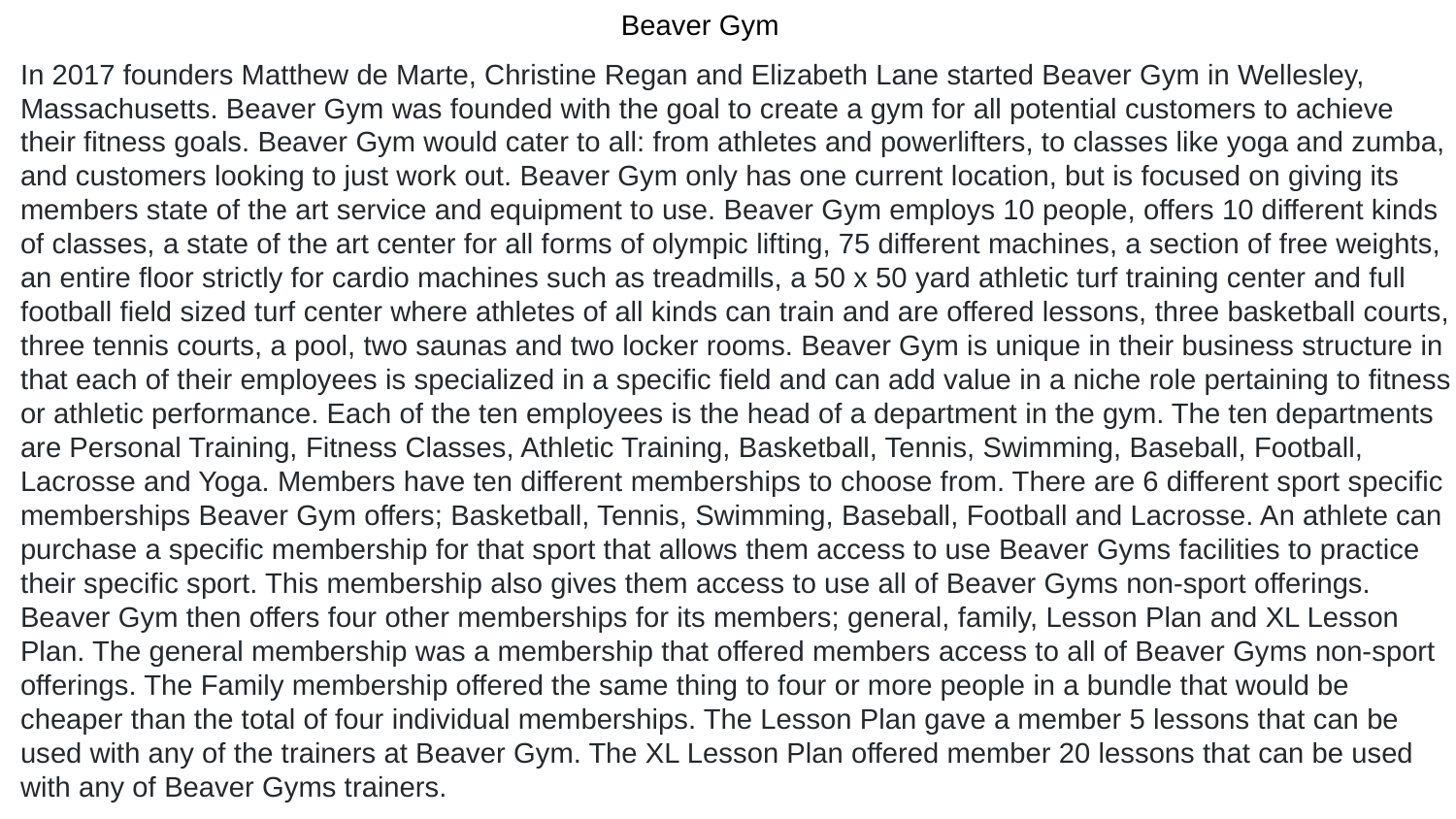

Beaver Gym
In 2017 founders Matthew de Marte, Christine Regan and Elizabeth Lane started Beaver Gym in Wellesley, Massachusetts. Beaver Gym was founded with the goal to create a gym for all potential customers to achieve their fitness goals. Beaver Gym would cater to all: from athletes and powerlifters, to classes like yoga and zumba, and customers looking to just work out. Beaver Gym only has one current location, but is focused on giving its members state of the art service and equipment to use. Beaver Gym employs 10 people, offers 10 different kinds of classes, a state of the art center for all forms of olympic lifting, 75 different machines, a section of free weights, an entire floor strictly for cardio machines such as treadmills, a 50 x 50 yard athletic turf training center and full football field sized turf center where athletes of all kinds can train and are offered lessons, three basketball courts, three tennis courts, a pool, two saunas and two locker rooms. Beaver Gym is unique in their business structure in that each of their employees is specialized in a specific field and can add value in a niche role pertaining to fitness or athletic performance. Each of the ten employees is the head of a department in the gym. The ten departments are Personal Training, Fitness Classes, Athletic Training, Basketball, Tennis, Swimming, Baseball, Football, Lacrosse and Yoga. Members have ten different memberships to choose from. There are 6 different sport specific memberships Beaver Gym offers; Basketball, Tennis, Swimming, Baseball, Football and Lacrosse. An athlete can purchase a specific membership for that sport that allows them access to use Beaver Gyms facilities to practice their specific sport. This membership also gives them access to use all of Beaver Gyms non-sport offerings. Beaver Gym then offers four other memberships for its members; general, family, Lesson Plan and XL Lesson Plan. The general membership was a membership that offered members access to all of Beaver Gyms non-sport offerings. The Family membership offered the same thing to four or more people in a bundle that would be cheaper than the total of four individual memberships. The Lesson Plan gave a member 5 lessons that can be used with any of the trainers at Beaver Gym. The XL Lesson Plan offered member 20 lessons that can be used with any of Beaver Gyms trainers.